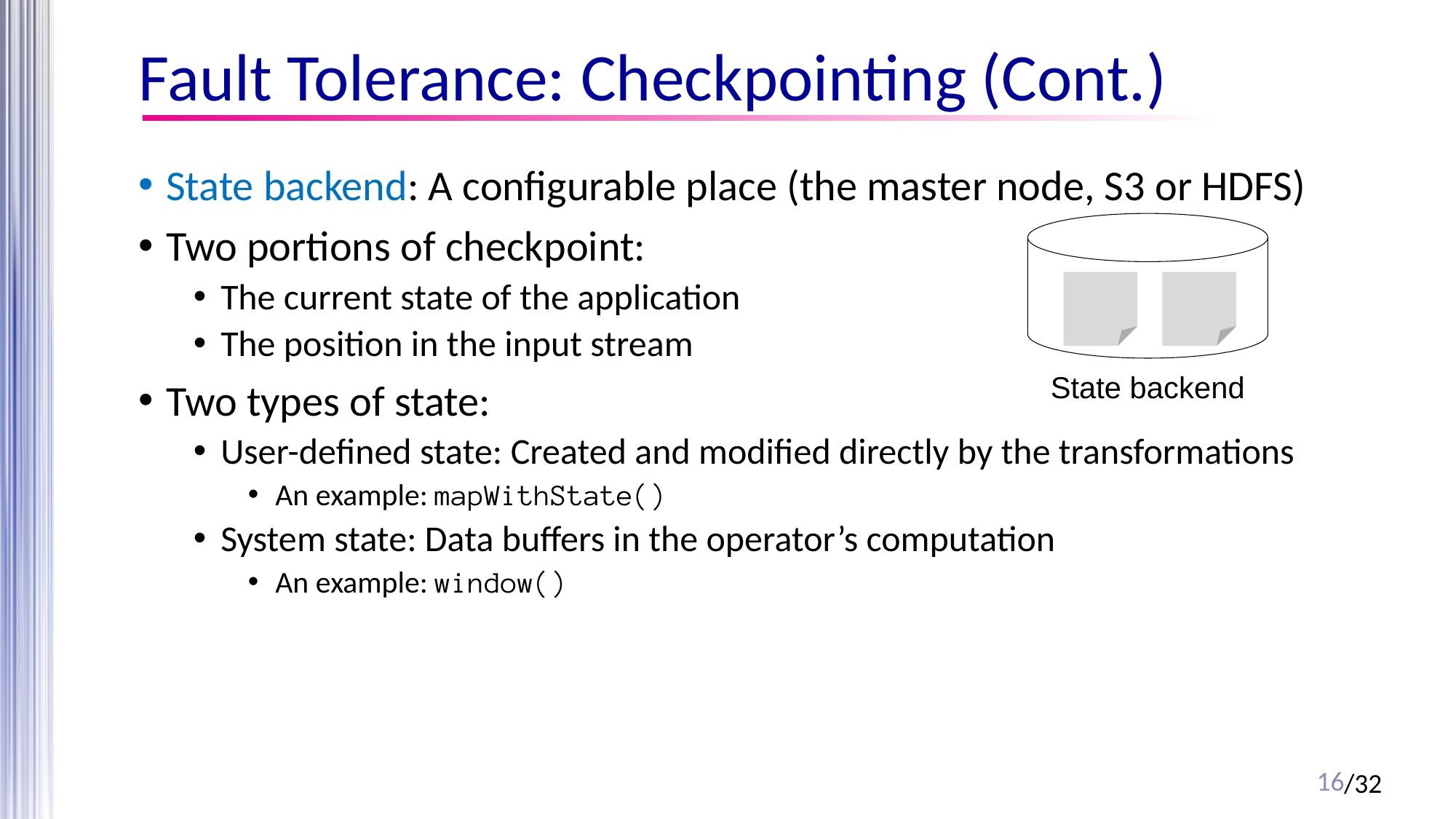

# Fault Tolerance: Checkpointing (Cont.)
State backend: A configurable place (the master node, S3 or HDFS)
Two portions of checkpoint:
The current state of the application
The position in the input stream
Two types of state:
User-defined state: Created and modified directly by the transformations
An example: mapWithState()
System state: Data buffers in the operator’s computation
An example: window()

State backend
16